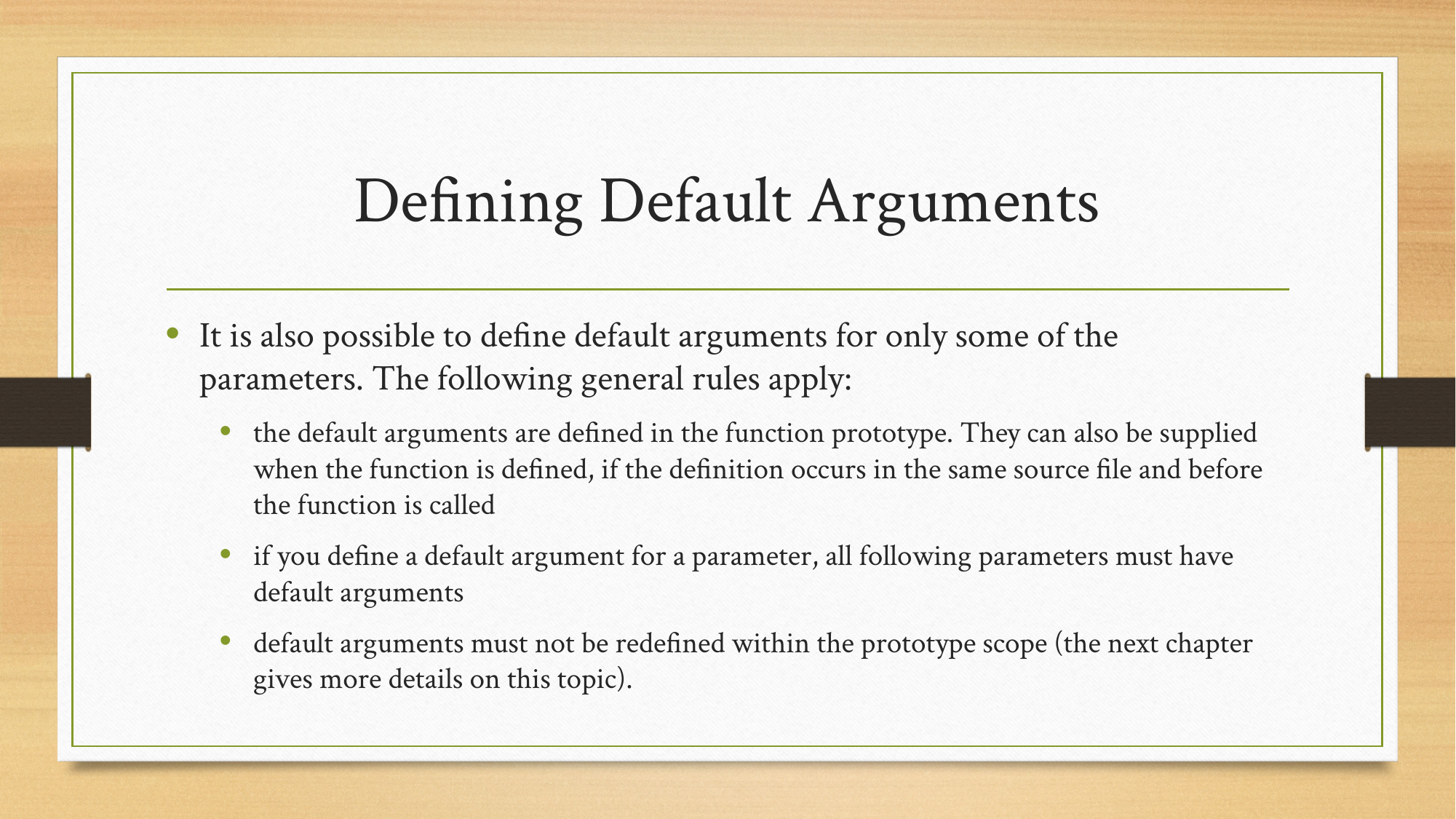

# Defining Default Arguments
It is also possible to define default arguments for only some of the parameters. The following general rules apply:
the default arguments are defined in the function prototype. They can also be supplied when the function is defined, if the definition occurs in the same source file and before the function is called
if you define a default argument for a parameter, all following parameters must have default arguments
default arguments must not be redefined within the prototype scope (the next chapter gives more details on this topic).